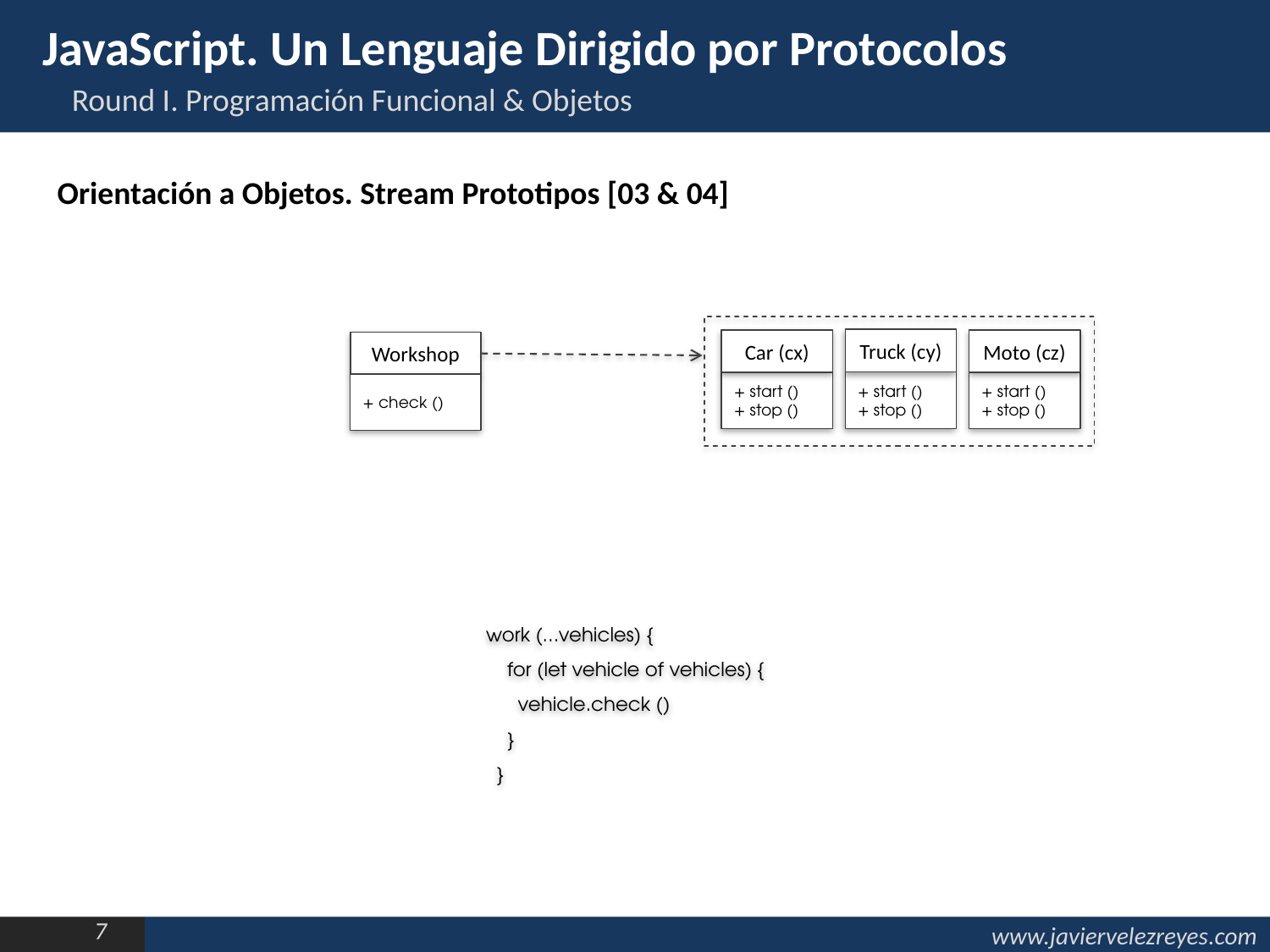

JavaScript. Un Lenguaje Dirigido por Protocolos
Round I. Programación Funcional & Objetos
Orientación a Objetos. Stream Prototipos [03 & 04]

Truck (cy)
+ start ()
+ stop ()
Car (cx)
+ start ()
+ stop ()
Moto (cz)
+ start ()
+ stop ()
Workshop
+ check ()
work (…vehicles) {
    for (let vehicle of vehicles) {
      vehicle.check ()
    }
  }